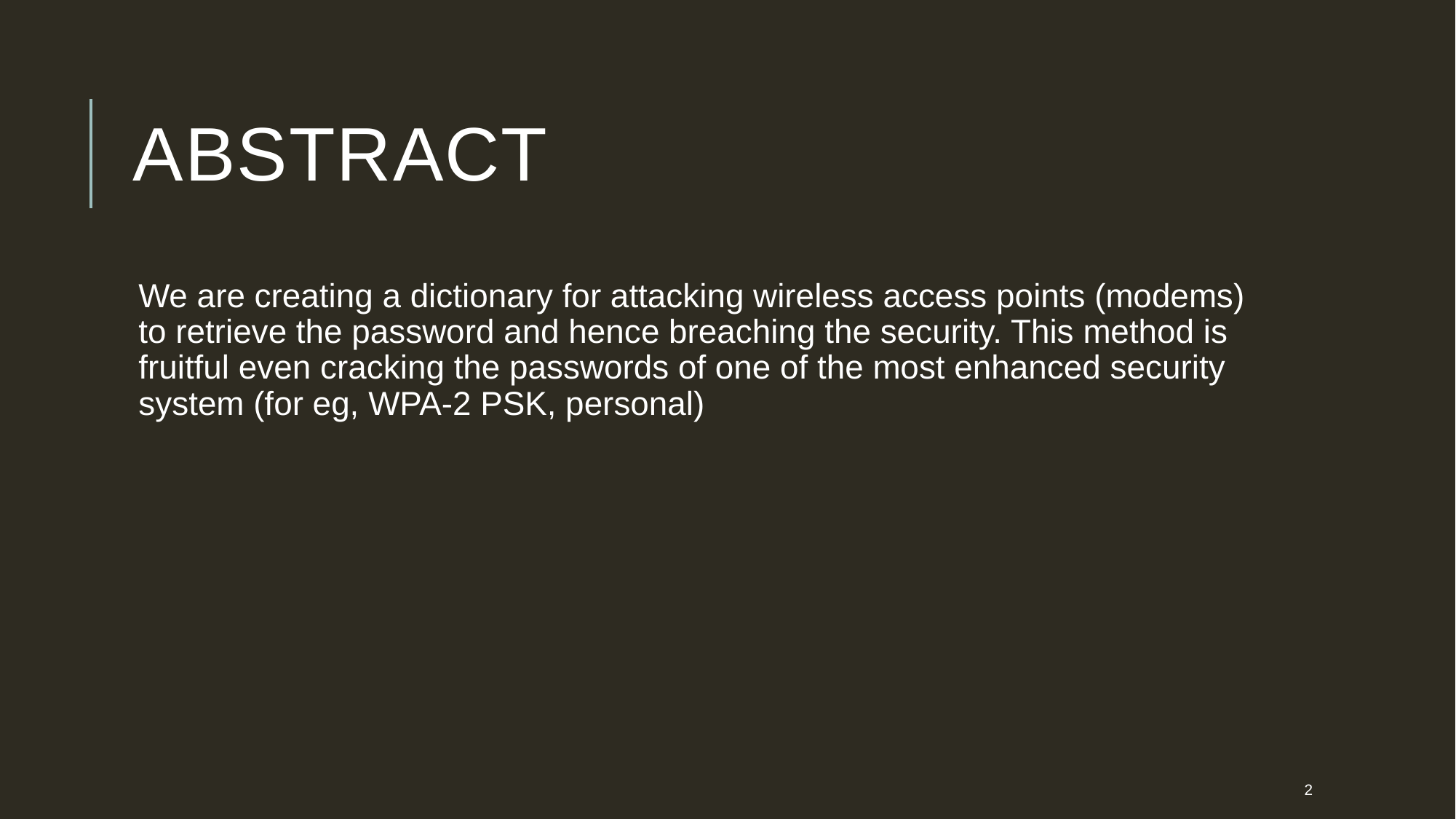

# ABSTRACT
We are creating a dictionary for attacking wireless access points (modems) to retrieve the password and hence breaching the security. This method is fruitful even cracking the passwords of one of the most enhanced security system (for eg, WPA-2 PSK, personal)
2